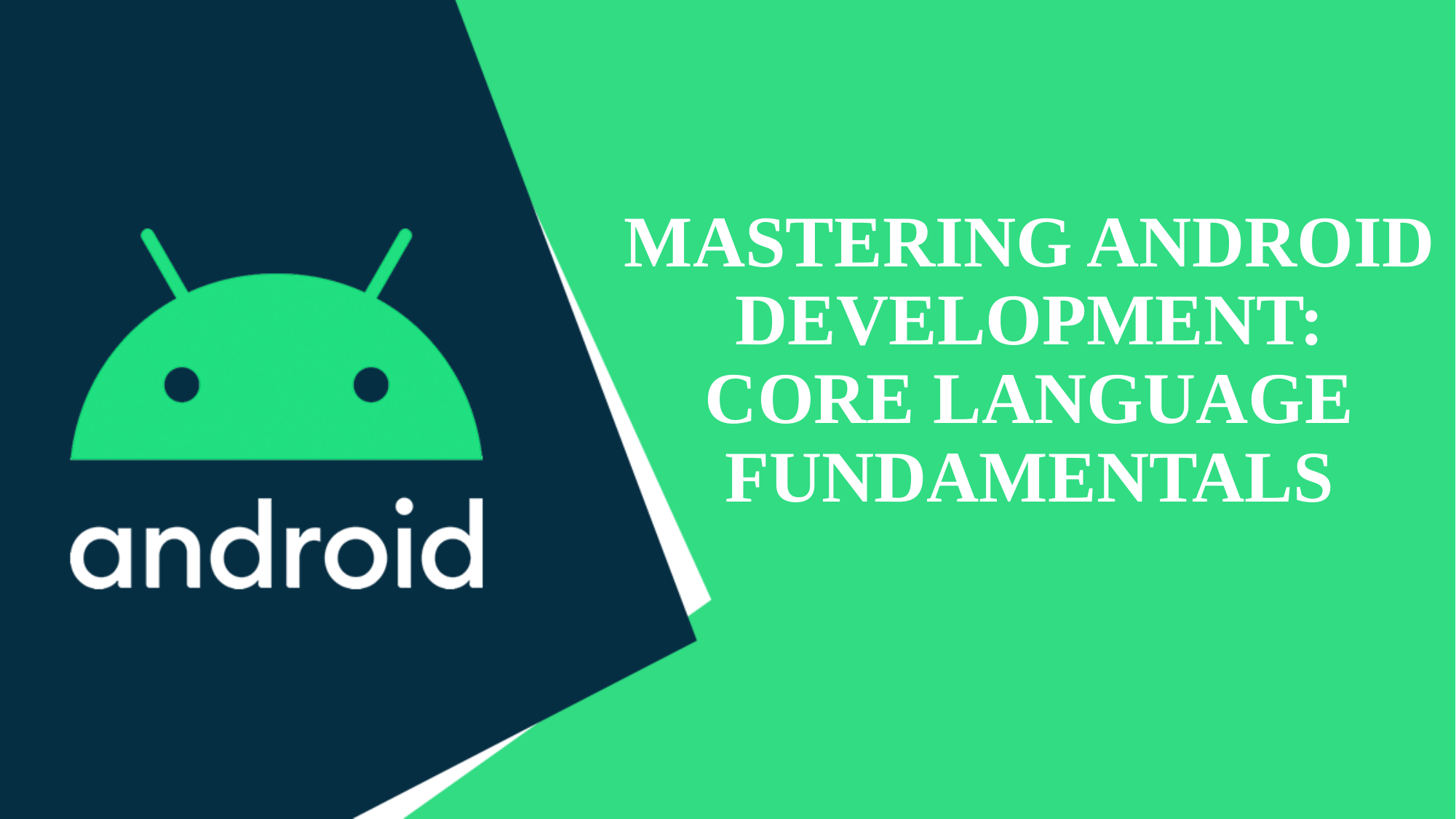

# Mastering Android Development: Core Language Fundamentals